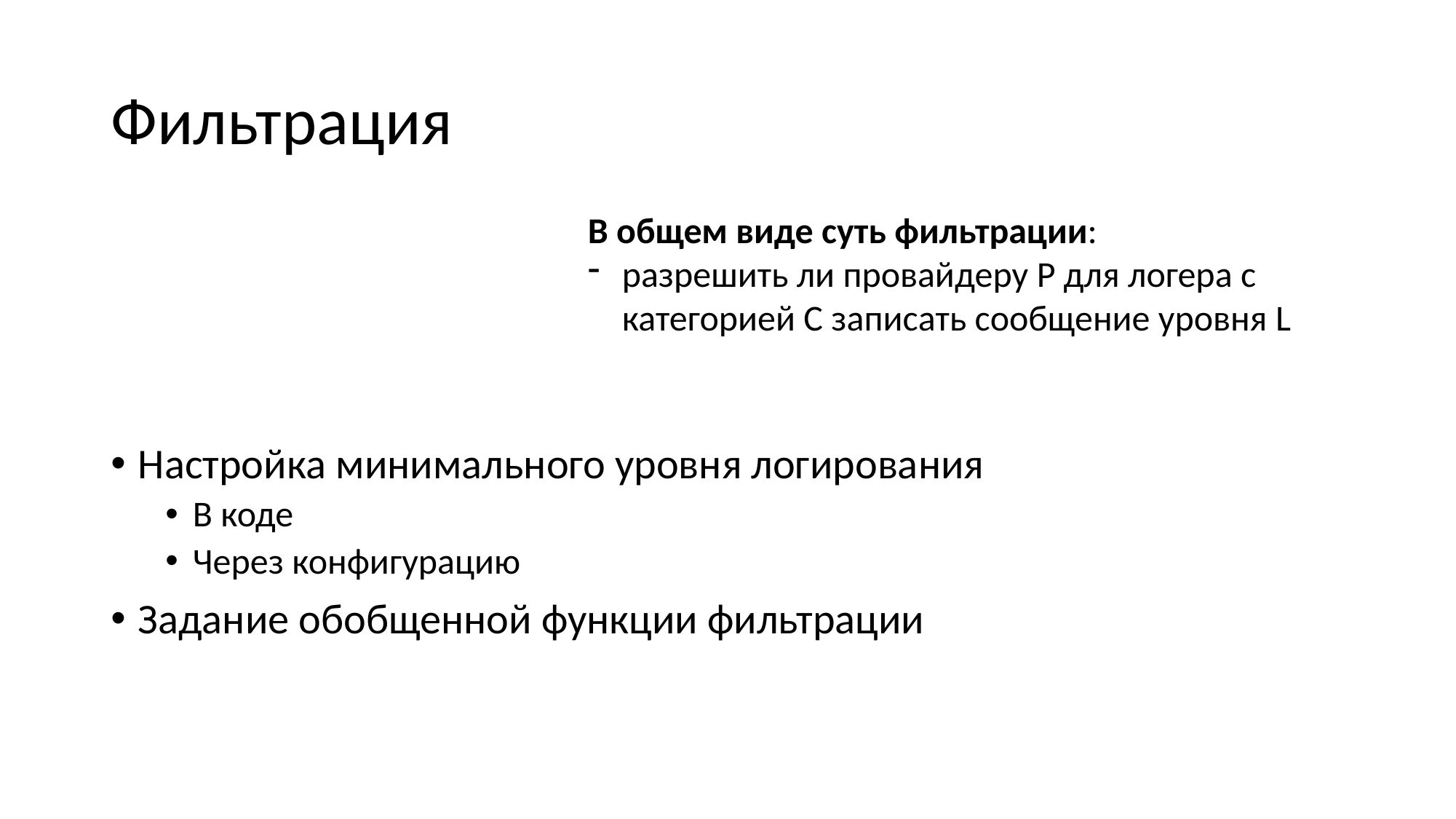

# Фильтрация
В общем виде суть фильтрации:
разрешить ли провайдеру P для логера с категорией C записать сообщение уровня L
Настройка минимального уровня логирования
В коде
Через конфигурацию
Задание обобщенной функции фильтрации